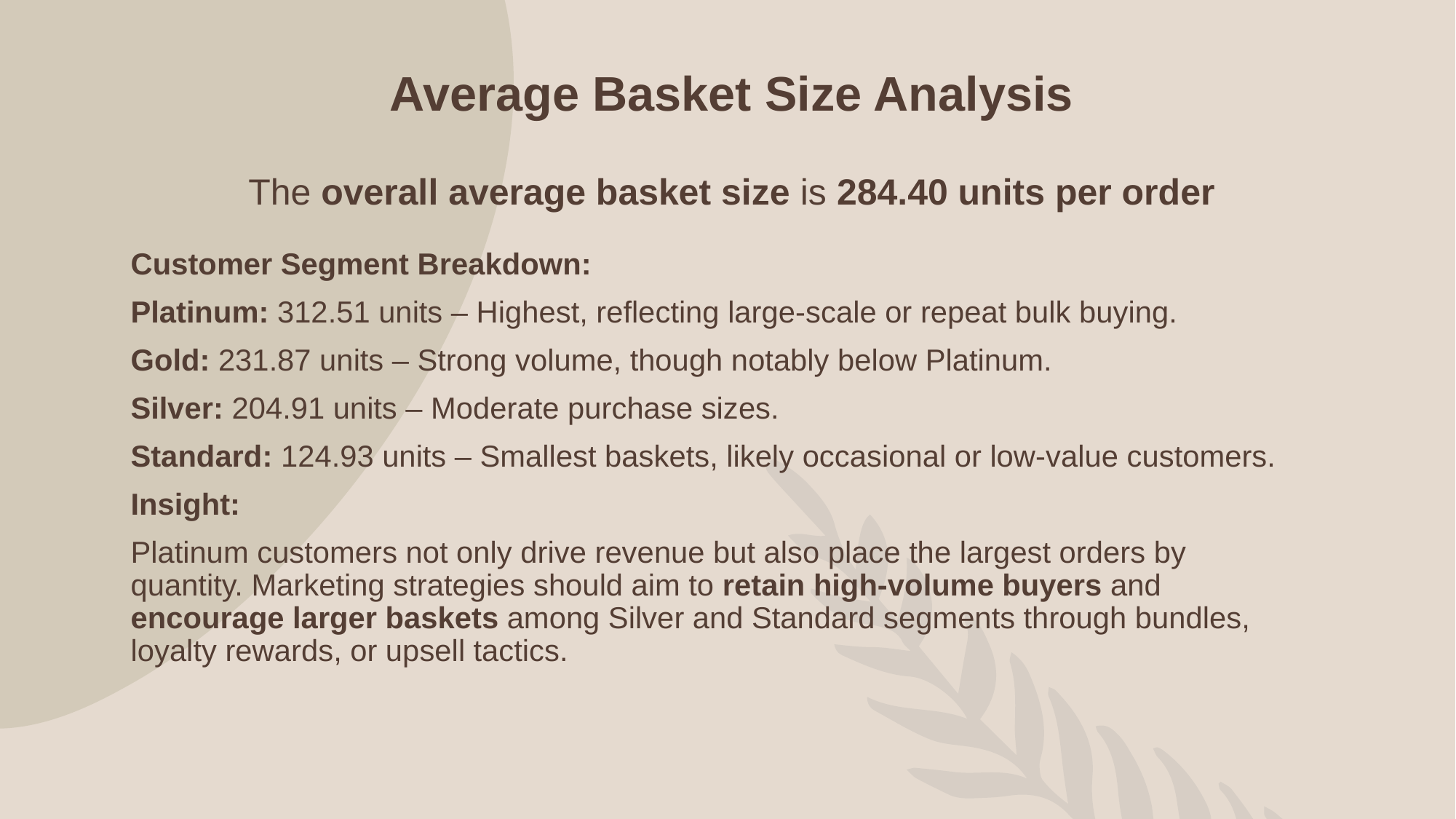

# Average Basket Size Analysis The overall average basket size is 284.40 units per order
Customer Segment Breakdown:
Platinum: 312.51 units – Highest, reflecting large-scale or repeat bulk buying.
Gold: 231.87 units – Strong volume, though notably below Platinum.
Silver: 204.91 units – Moderate purchase sizes.
Standard: 124.93 units – Smallest baskets, likely occasional or low-value customers.
Insight:
Platinum customers not only drive revenue but also place the largest orders by quantity. Marketing strategies should aim to retain high-volume buyers and encourage larger baskets among Silver and Standard segments through bundles, loyalty rewards, or upsell tactics.